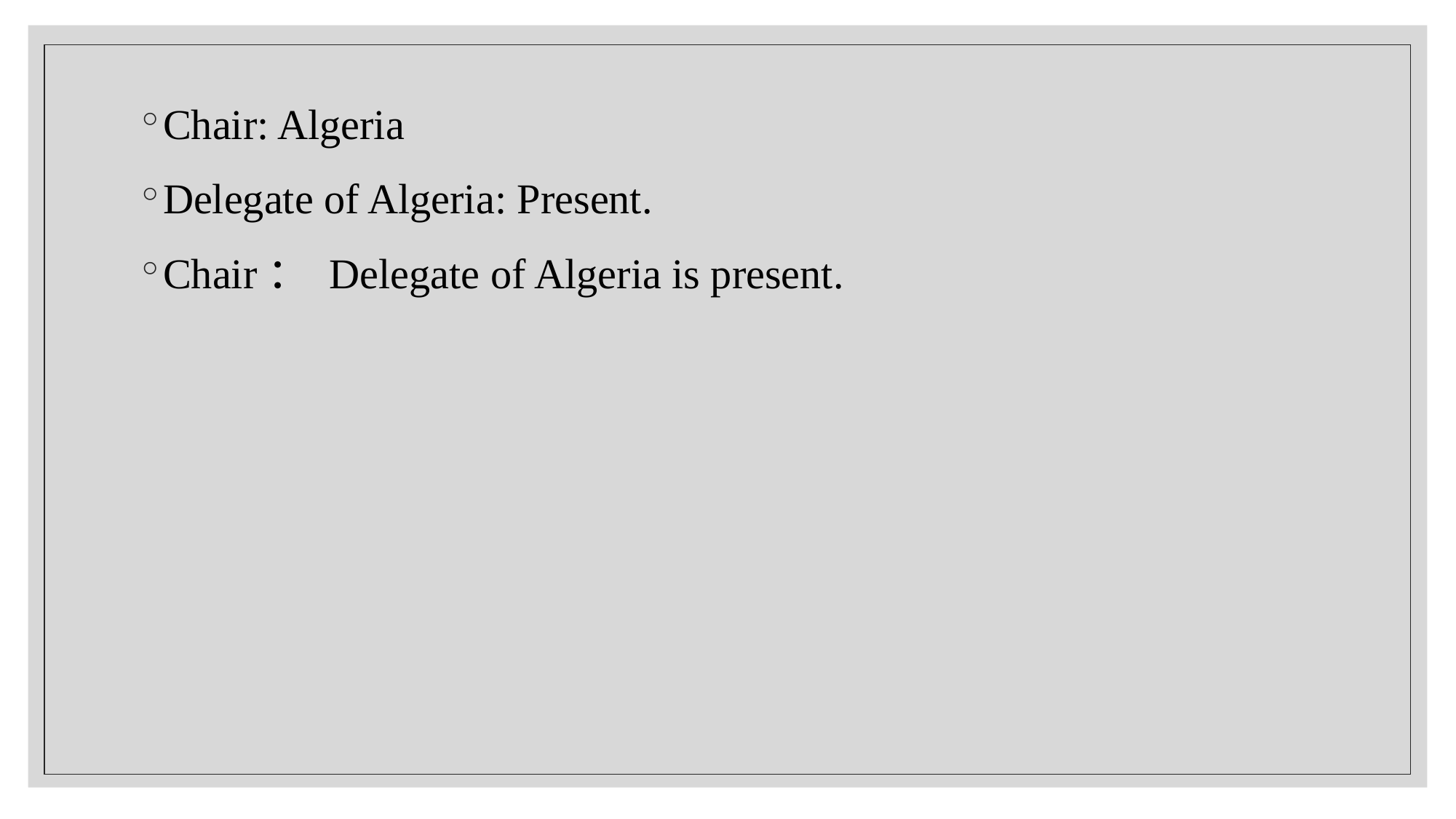

Chair: Algeria
Delegate of Algeria: Present.
Chair： Delegate of Algeria is present.